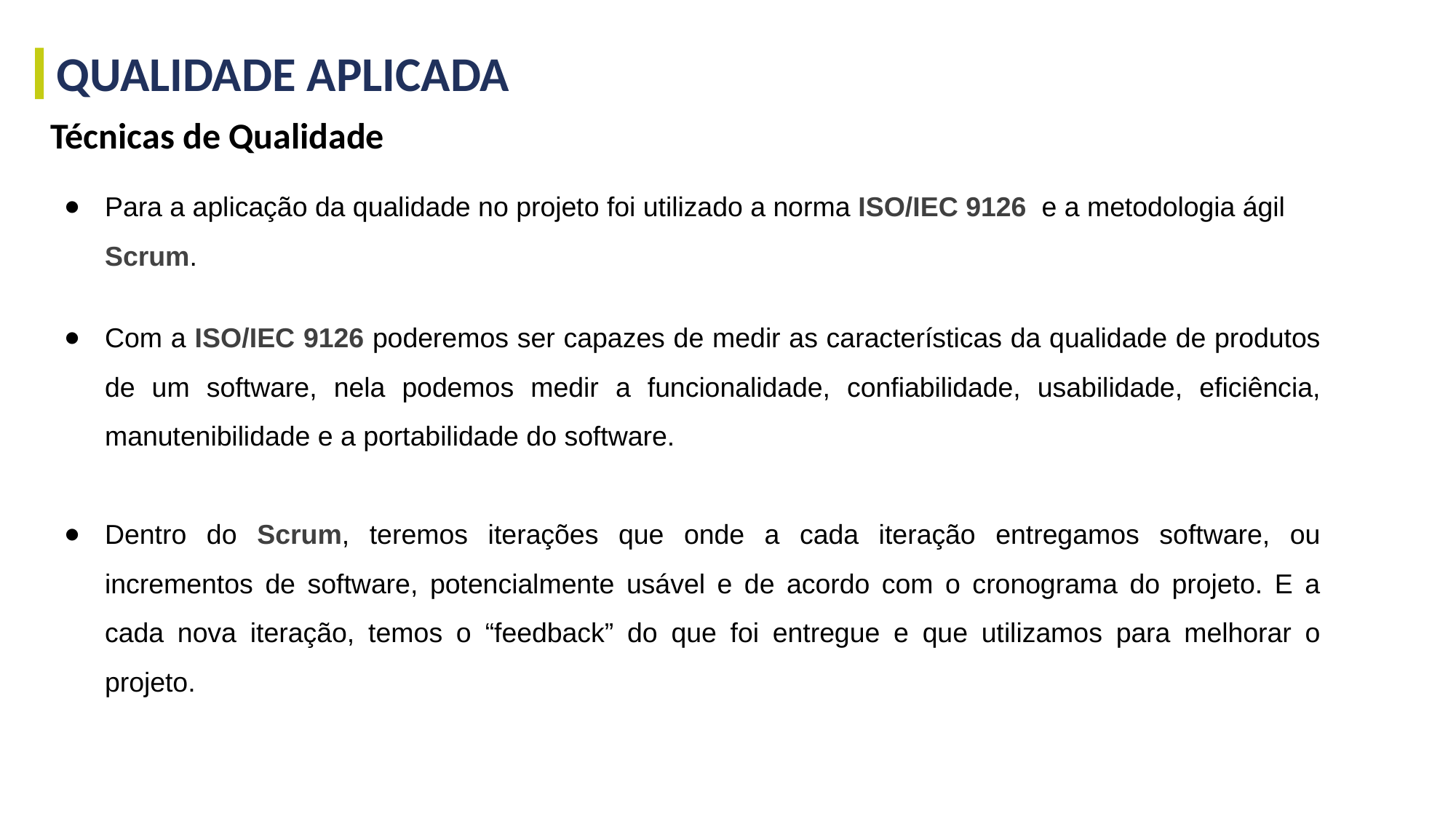

QUALIDADE APLICADA

Técnicas de Qualidade
Para a aplicação da qualidade no projeto foi utilizado a norma ISO/IEC 9126  e a metodologia ágil Scrum.

Com a ISO/IEC 9126 poderemos ser capazes de medir as características da qualidade de produtos de um software, nela podemos medir a funcionalidade, confiabilidade, usabilidade, eficiência, manutenibilidade e a portabilidade do software.

Dentro do Scrum, teremos iterações que onde a cada iteração entregamos software, ou incrementos de software, potencialmente usável e de acordo com o cronograma do projeto. E a cada nova iteração, temos o “feedback” do que foi entregue e que utilizamos para melhorar o projeto.